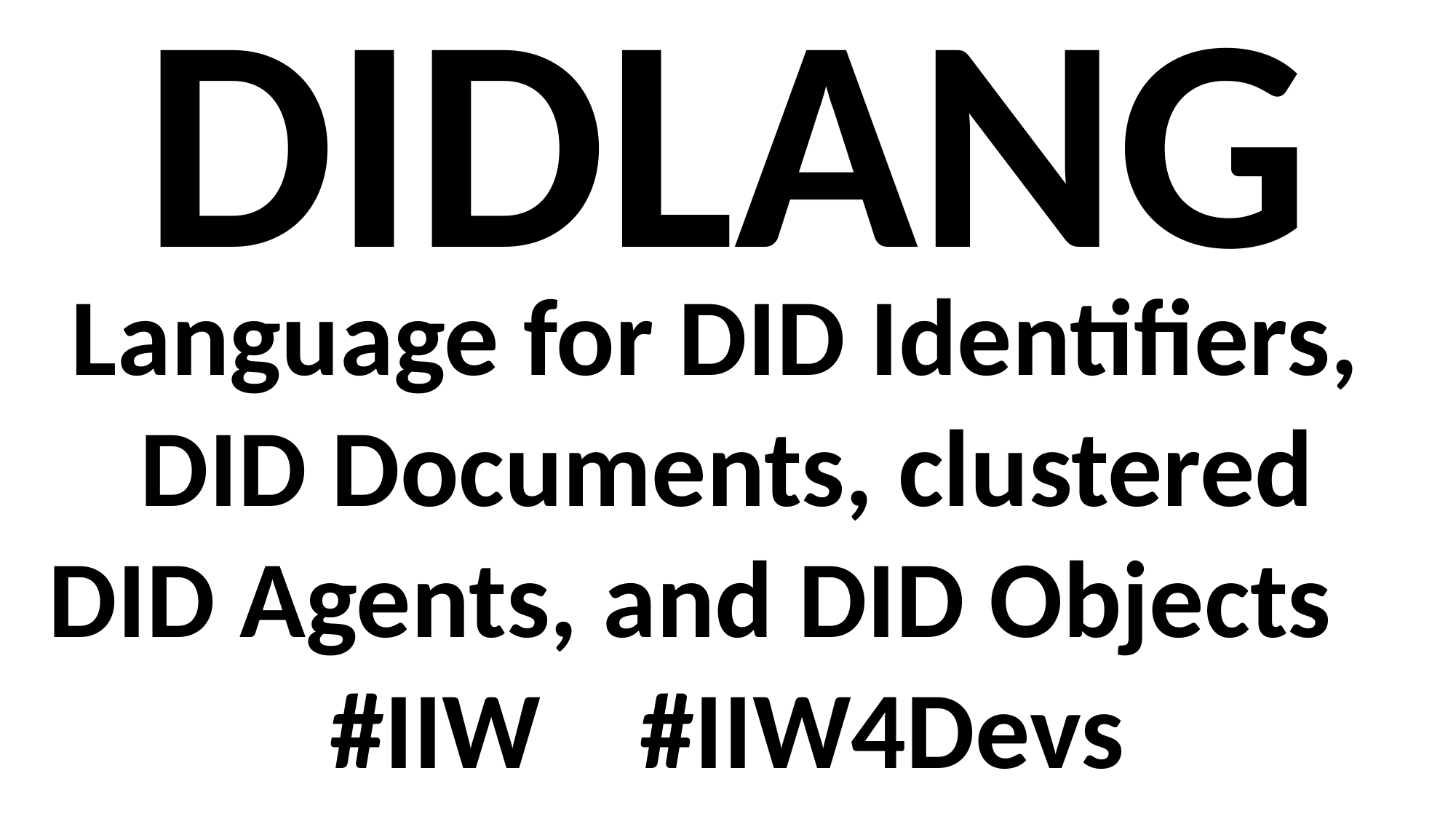

DIDLANG
Language for DID Identifiers,
DID Documents, clustered DID Agents, and DID Objects    #IIW    #IIW4Devs